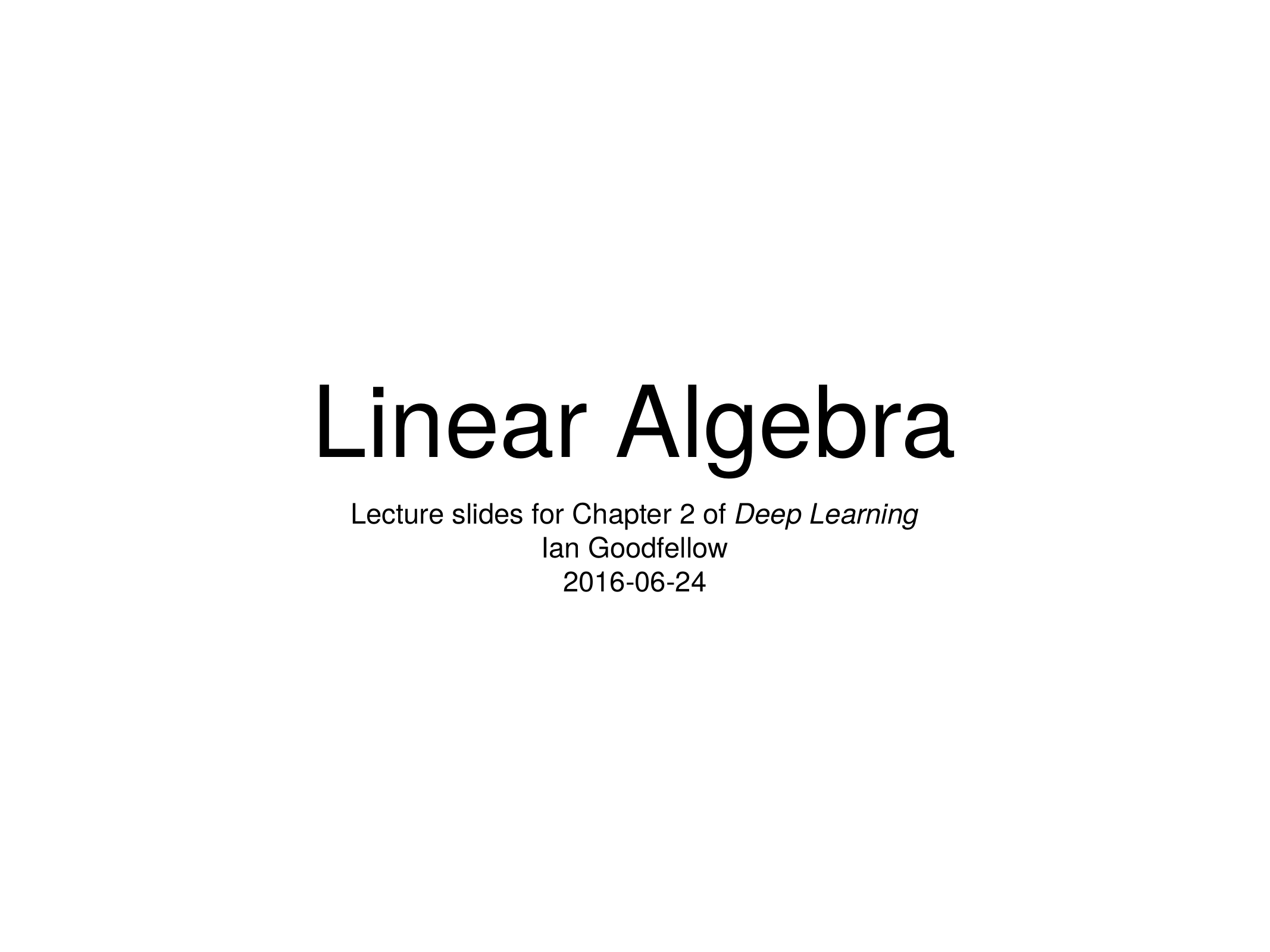

# Linear Algebra
Lecture slides for Chapter 2 of Deep Learning
Ian Goodfellow
2016-06-24